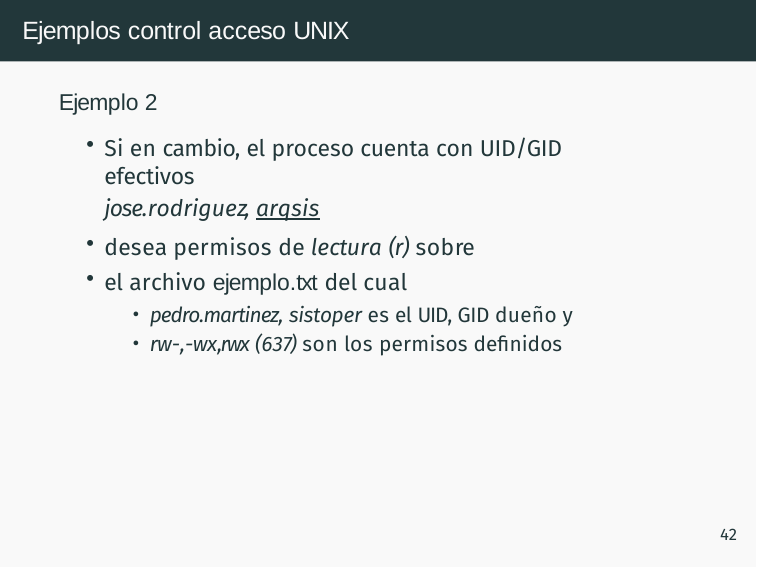

# Ejemplos control acceso UNIX
Ejemplo 2
Si en cambio, el proceso cuenta con UID/GID efectivos
jose.rodriguez, arqsis
desea permisos de lectura (r) sobre
el archivo ejemplo.txt del cual
pedro.martinez, sistoper es el UID, GID dueño y
rw-,-wx,rwx (637) son los permisos definidos
42